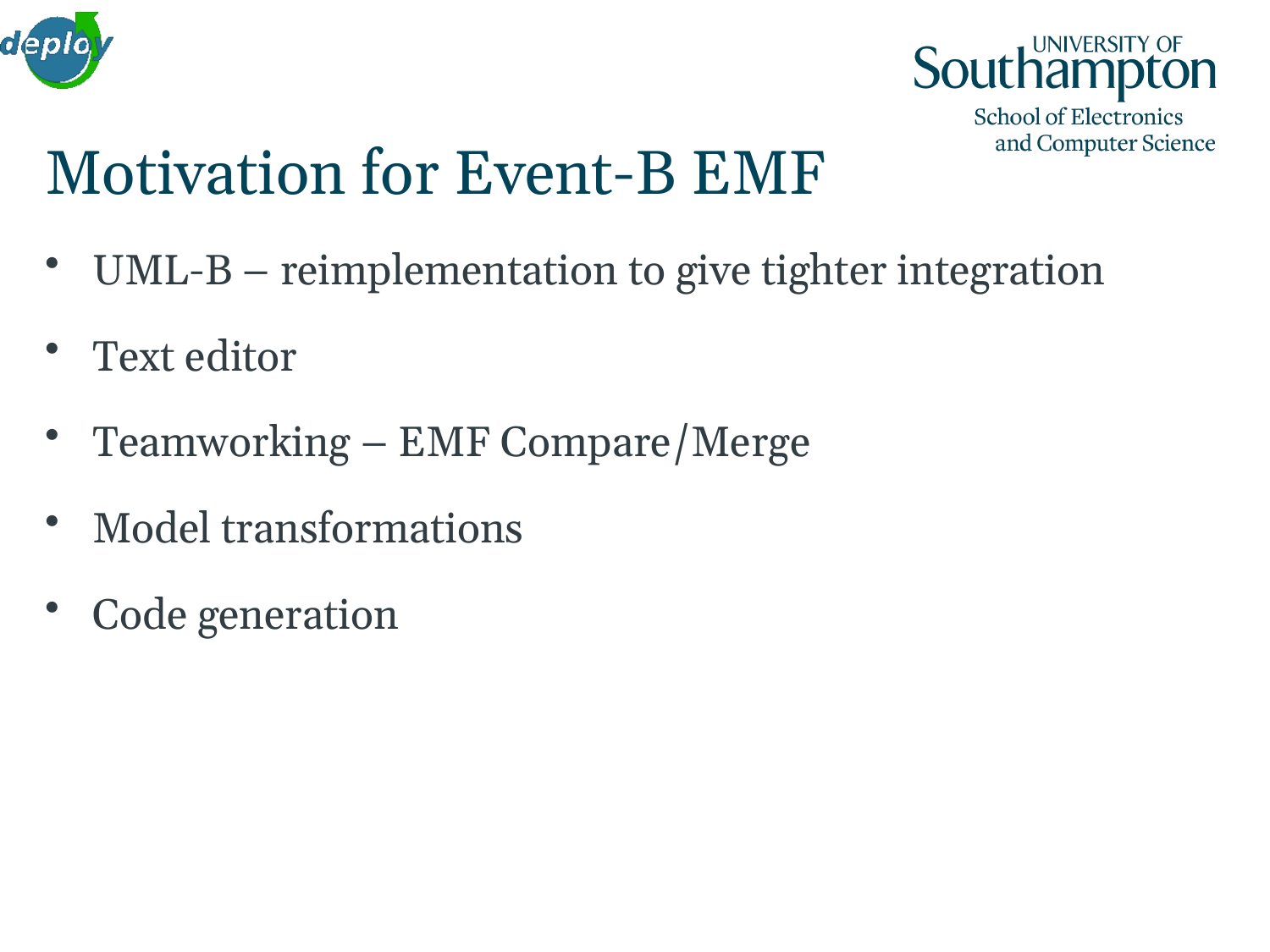

# Motivation for Event-B EMF
UML-B – reimplementation to give tighter integration
Text editor
Teamworking – EMF Compare/Merge
Model transformations
Code generation